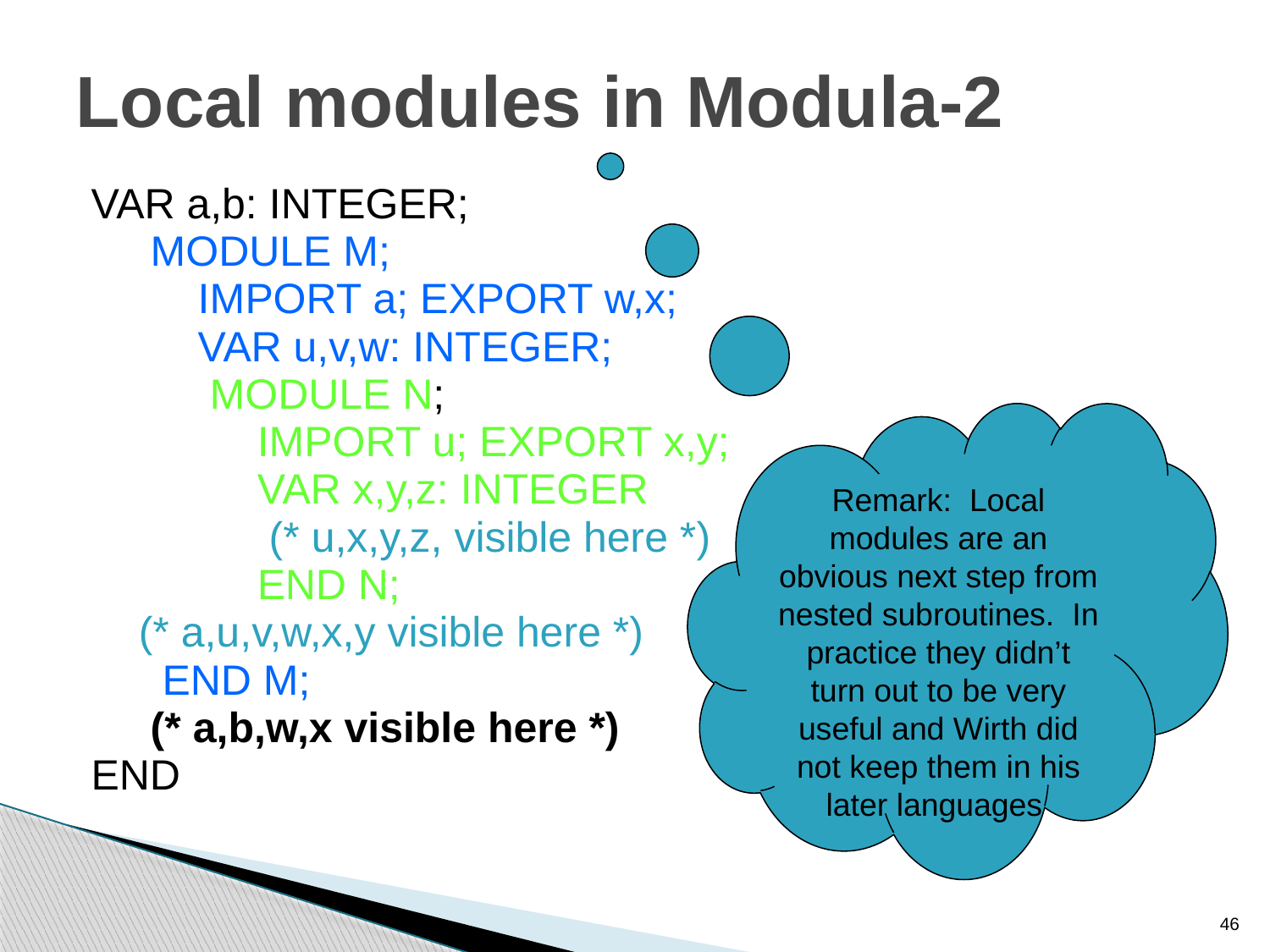

# Local modules in Modula-2
VAR a,b: INTEGER;
     MODULE M;
         IMPORT a; EXPORT w,x;
         VAR u,v,w: INTEGER;
          MODULE N;
              IMPORT u; EXPORT x,y;
              VAR x,y,z: INTEGER
               (* u,x,y,z, visible here *)
              END N;
    (* a,u,v,w,x,y visible here *)
      END M;
     (* a,b,w,x visible here *)
END

Remark:  Local modules are an obvious next step from nested subroutines.  In practice they didn’t turn out to be very useful and Wirth did not keep them in his later languages
46